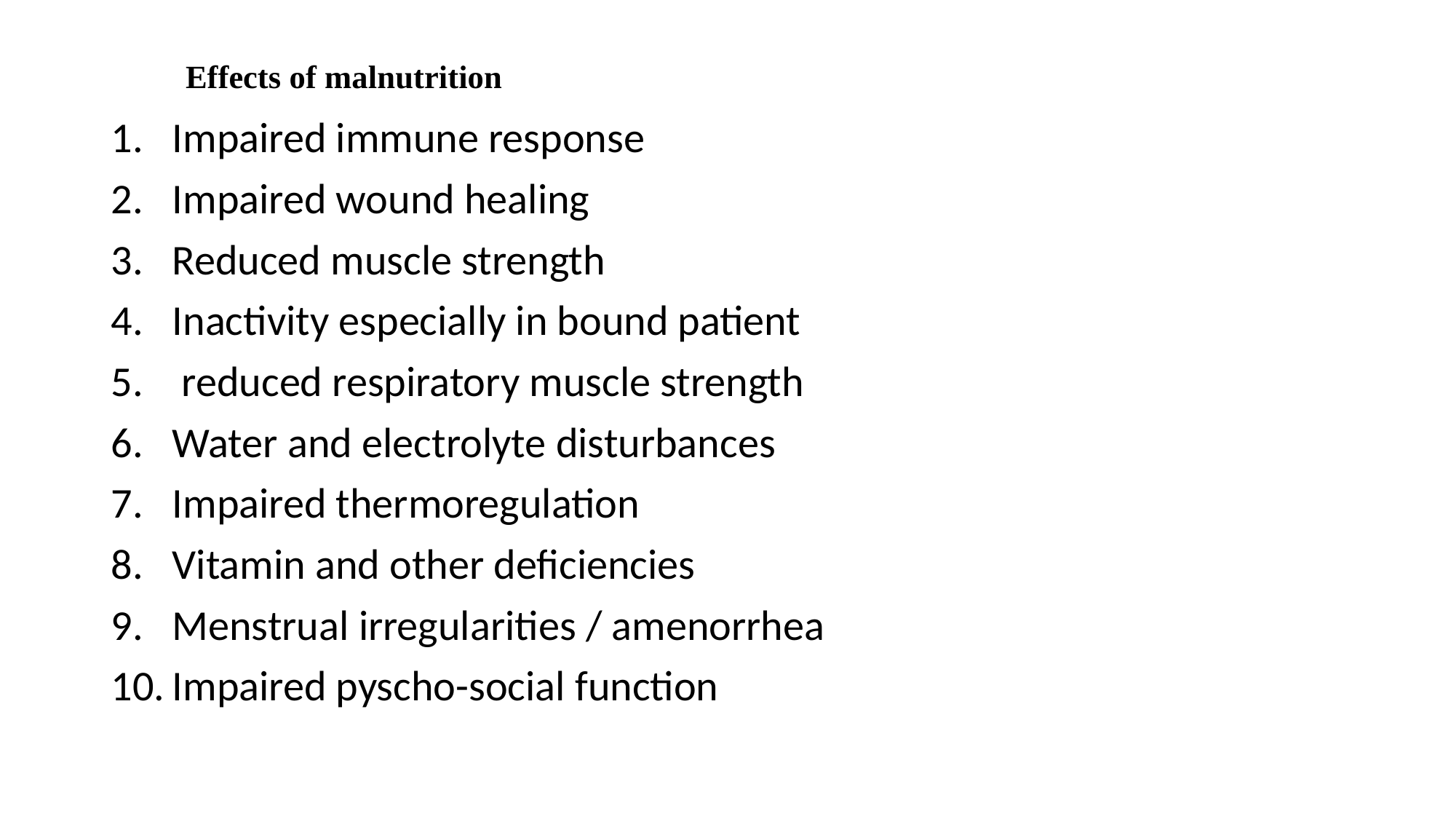

# Effects of malnutrition
Impaired immune response
Impaired wound healing
Reduced muscle strength
Inactivity especially in bound patient
 reduced respiratory muscle strength
Water and electrolyte disturbances
Impaired thermoregulation
Vitamin and other deficiencies
Menstrual irregularities / amenorrhea
Impaired pyscho-social function